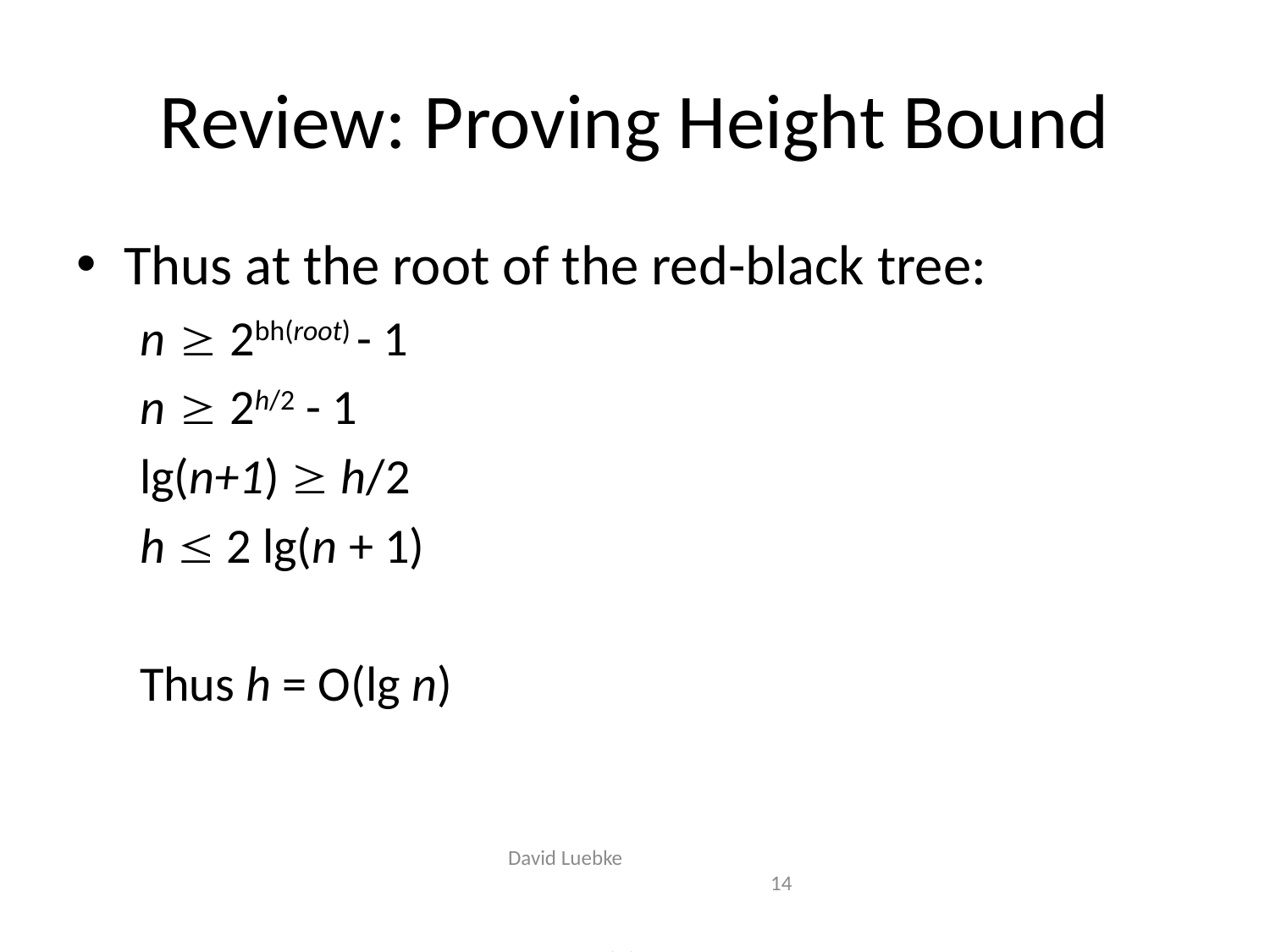

# Review: Proving Height Bound
Thus at the root of the red-black tree:
n 	≥ 2bh(root) - 1
n 	≥ 2h/2 - 1
lg(n+1) ≥ h/2
h ≤ 2 lg(n + 1)

Thus h = O(lg n)
David Luebke				         14 				            2/9/2018